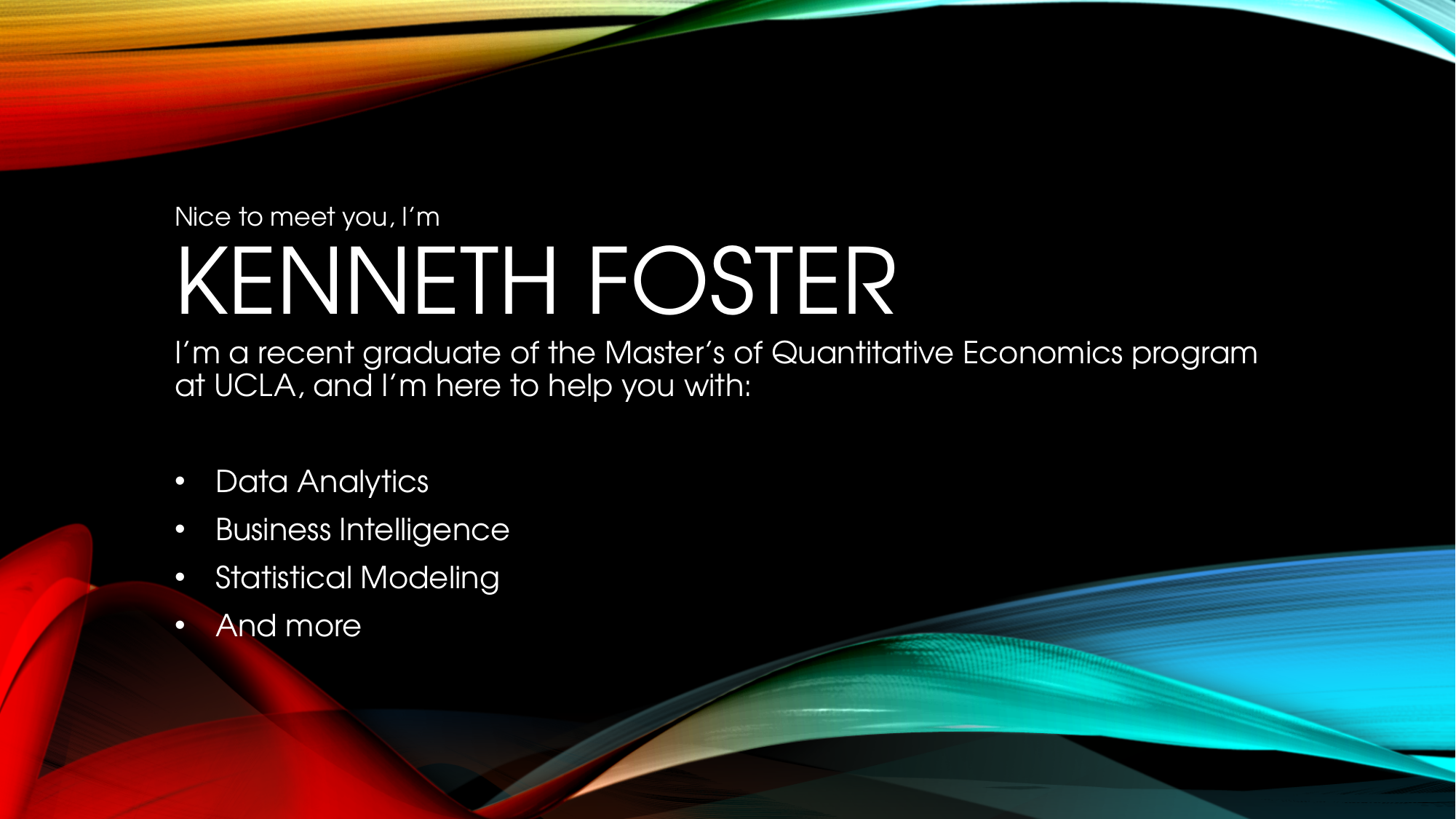

Nice to meet you, I’m
# Kenneth foster
I’m a recent graduate of the Master’s of Quantitative Economics program at UCLA, and I’m here to help you with:

Data Analytics
Business Intelligence
Statistical Modeling
And more